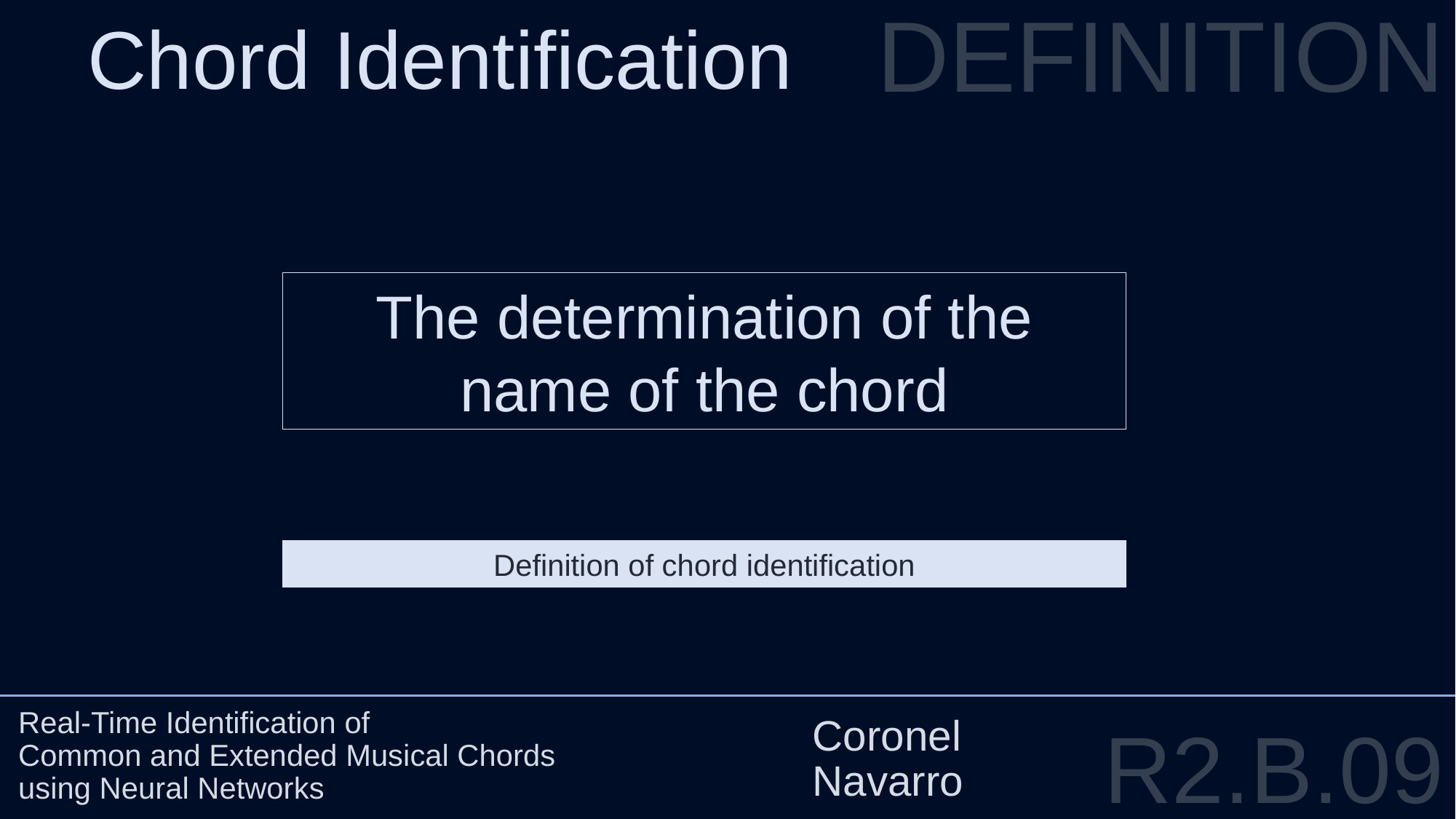

DEFINITION
Chord Identification
The determination of the name of the chord
# Real-Time Identification of Common and Extended Musical Chords using Neural Networks
Coronel
Navarro
Definition of chord identification
R2.B.09